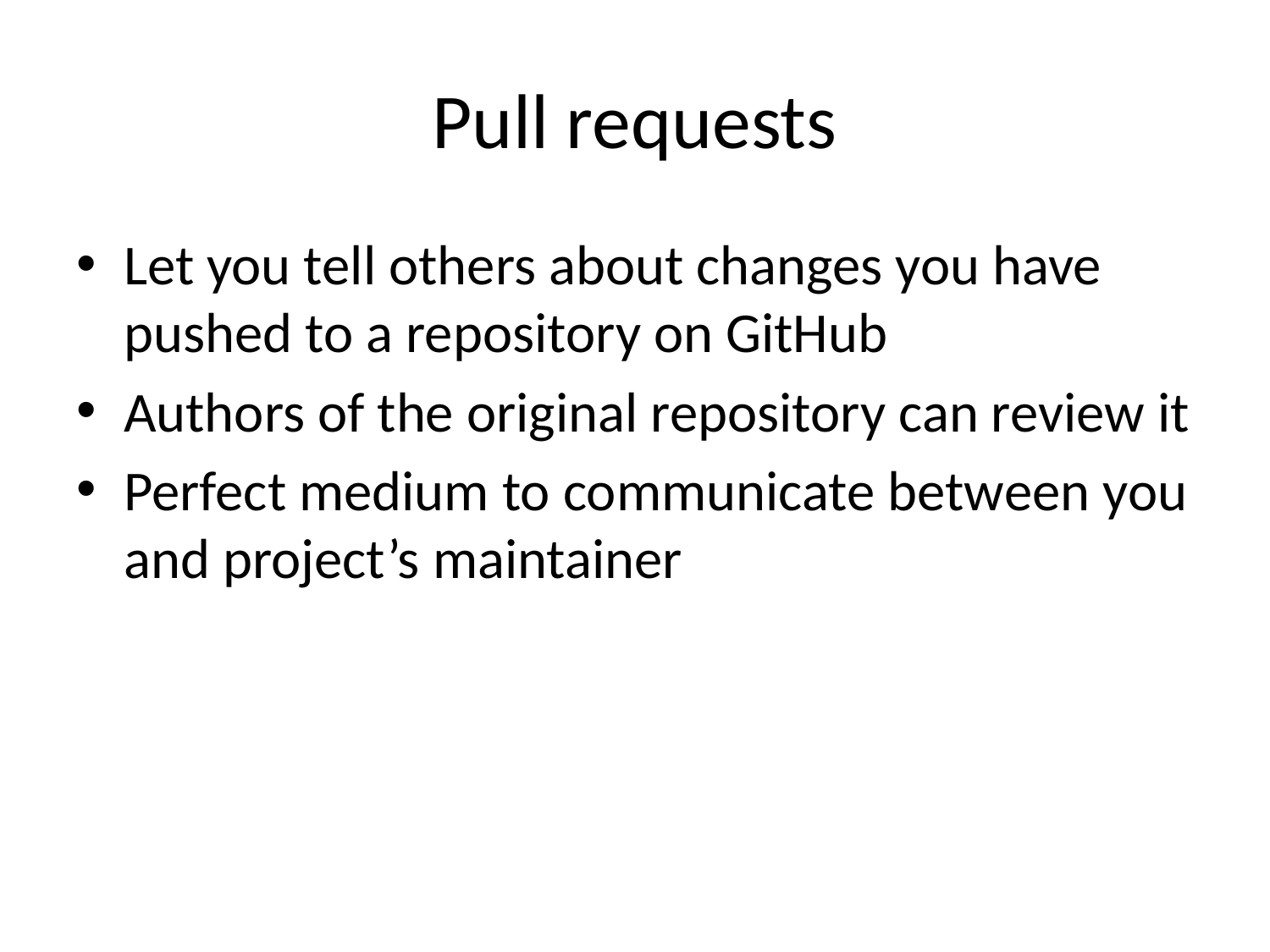

# Pull requests
Let you tell others about changes you have pushed to a repository on GitHub
Authors of the original repository can review it
Perfect medium to communicate between you and project’s maintainer